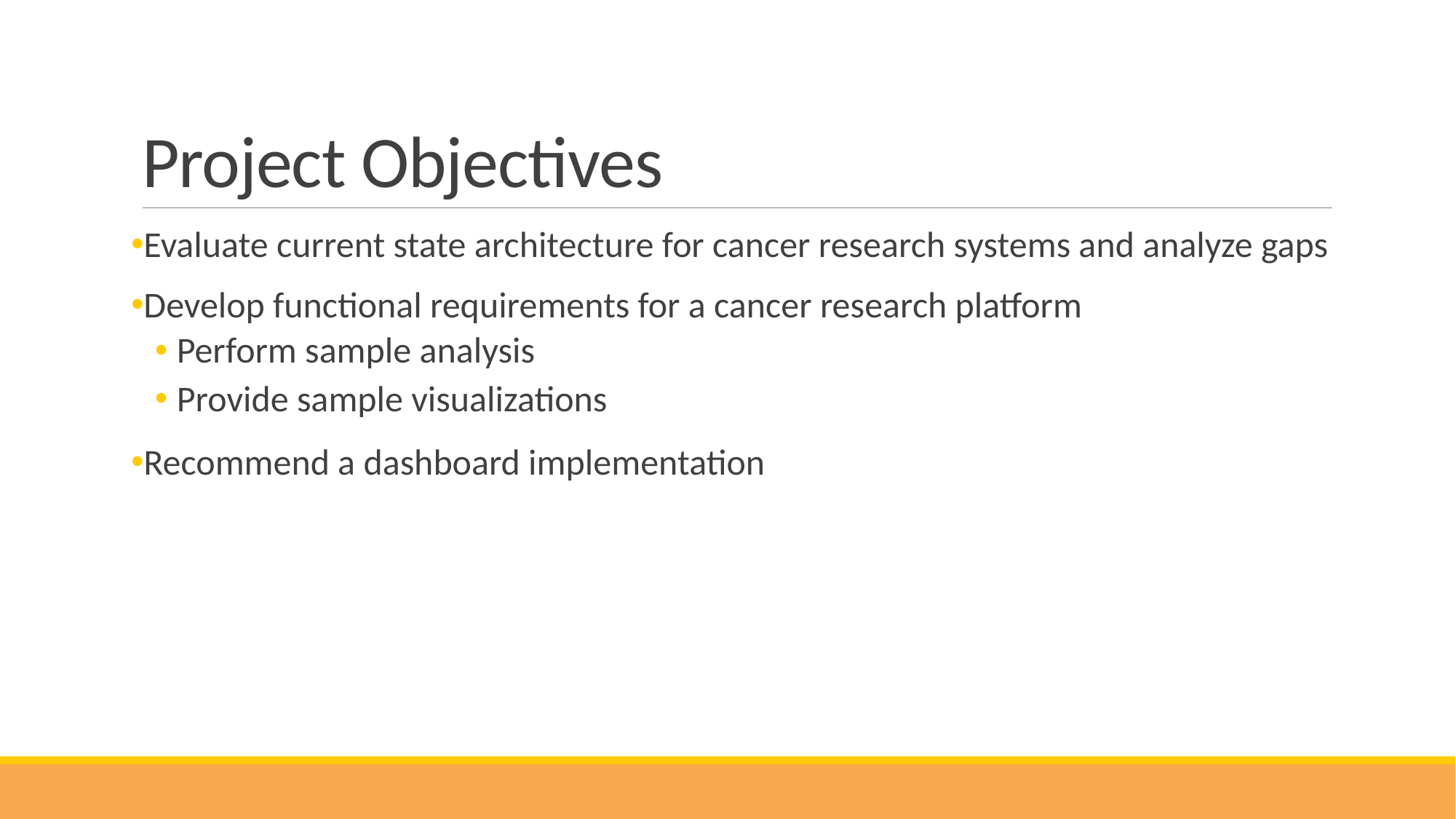

# Project Objectives
Evaluate current state architecture for cancer research systems and analyze gaps
Develop functional requirements for a cancer research platform
Perform sample analysis
Provide sample visualizations
Recommend a dashboard implementation